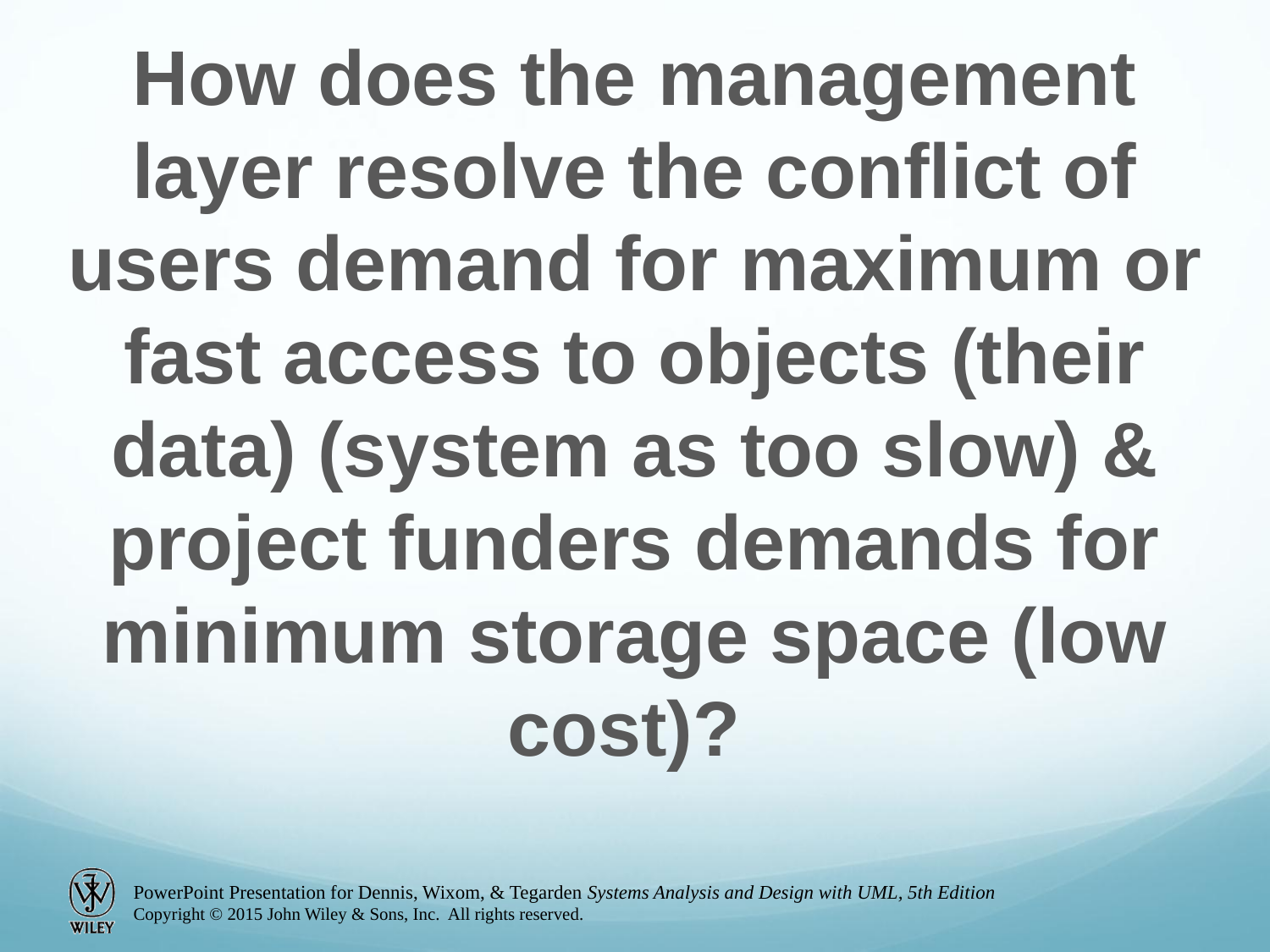

How does the management layer resolve the conflict of users demand for maximum or fast access to objects (their data) (system as too slow) & project funders demands for minimum storage space (low cost)?